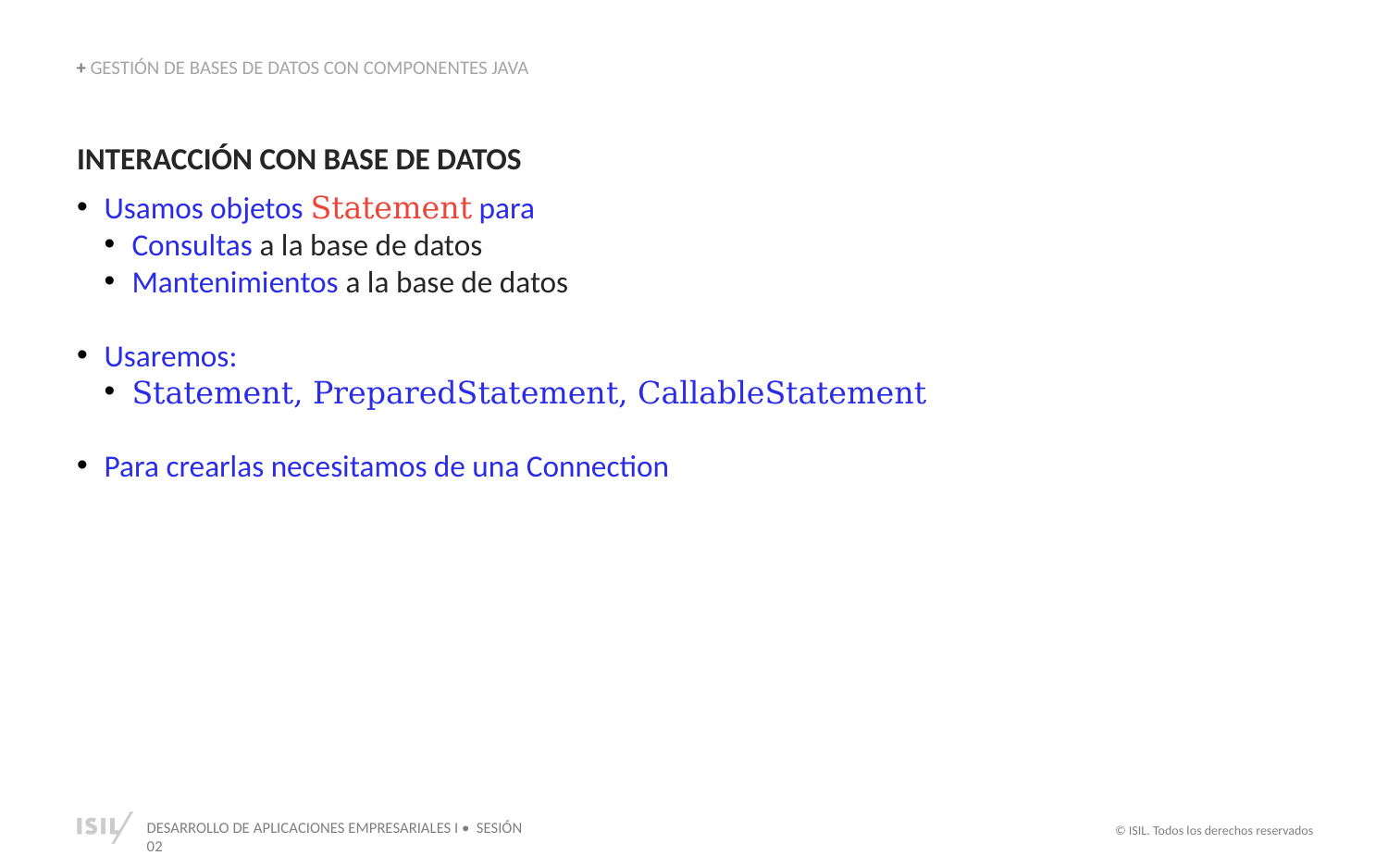

+ GESTIÓN DE BASES DE DATOS CON COMPONENTES JAVA
INTERACCIÓN CON BASE DE DATOS
Usamos objetos Statement para
Consultas a la base de datos
Mantenimientos a la base de datos

Usaremos:
Statement, PreparedStatement, CallableStatement

Para crearlas necesitamos de una Connection